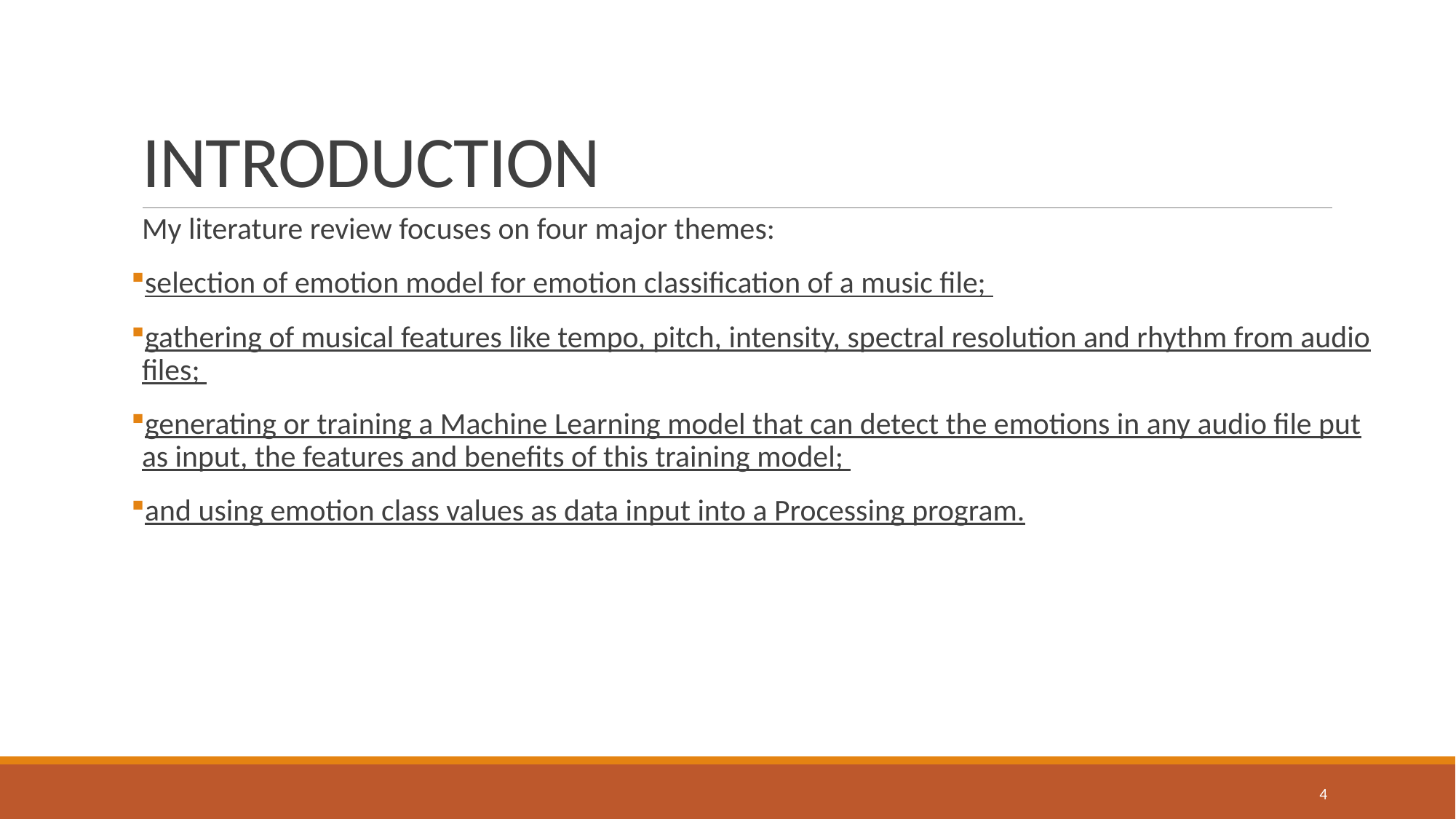

# INTRODUCTION
My literature review focuses on four major themes:
selection of emotion model for emotion classification of a music file;
gathering of musical features like tempo, pitch, intensity, spectral resolution and rhythm from audio files;
generating or training a Machine Learning model that can detect the emotions in any audio file put as input, the features and benefits of this training model;
and using emotion class values as data input into a Processing program.

4